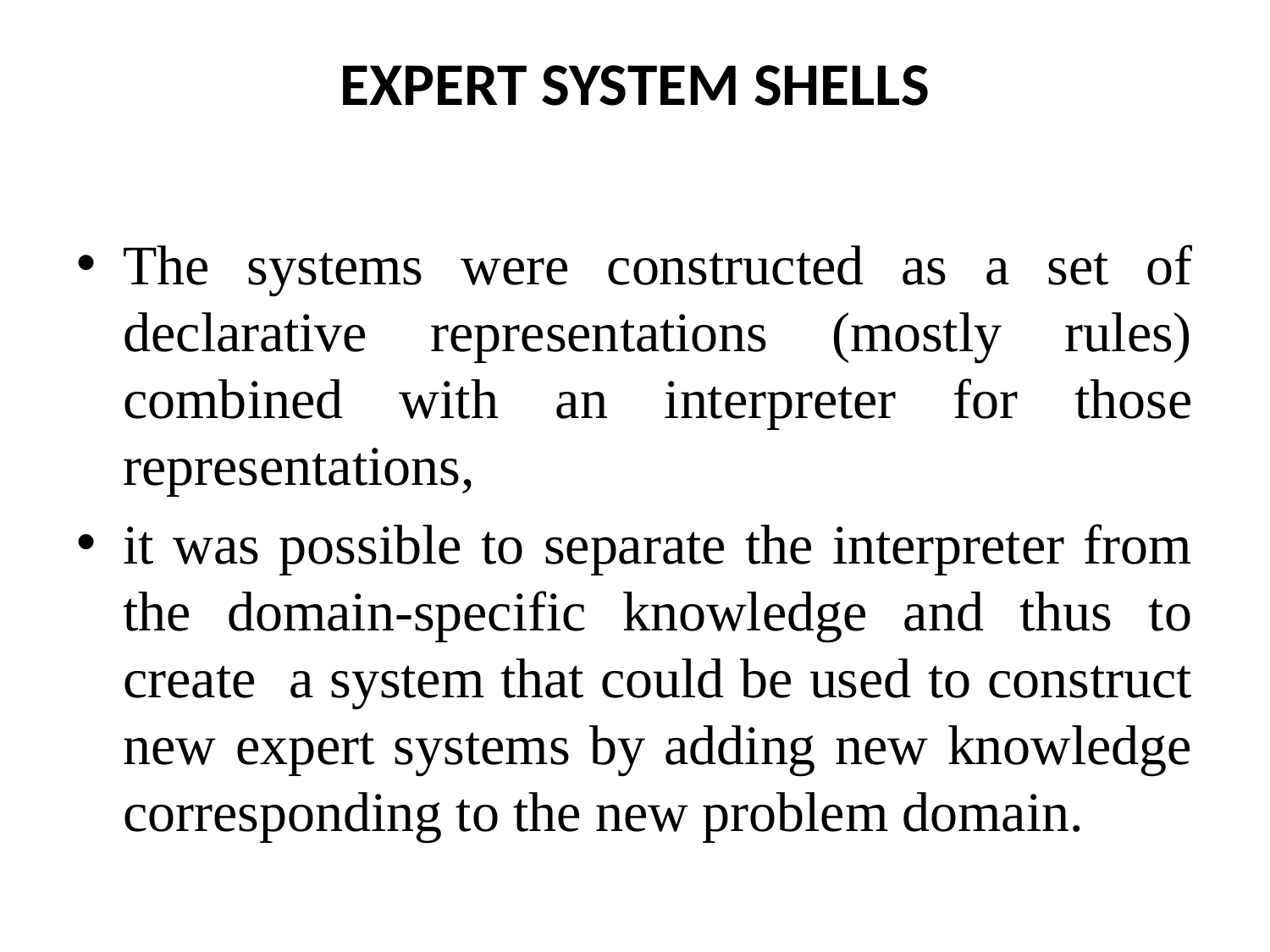

# EXPERT SYSTEM SHELLS
The systems were constructed as a set of declarative representations (mostly rules) combined with an interpreter for those representations,
it was possible to separate the interpreter from the domain-specific knowledge and thus to create  a system that could be used to construct new expert systems by adding new knowledge corresponding to the new problem domain.